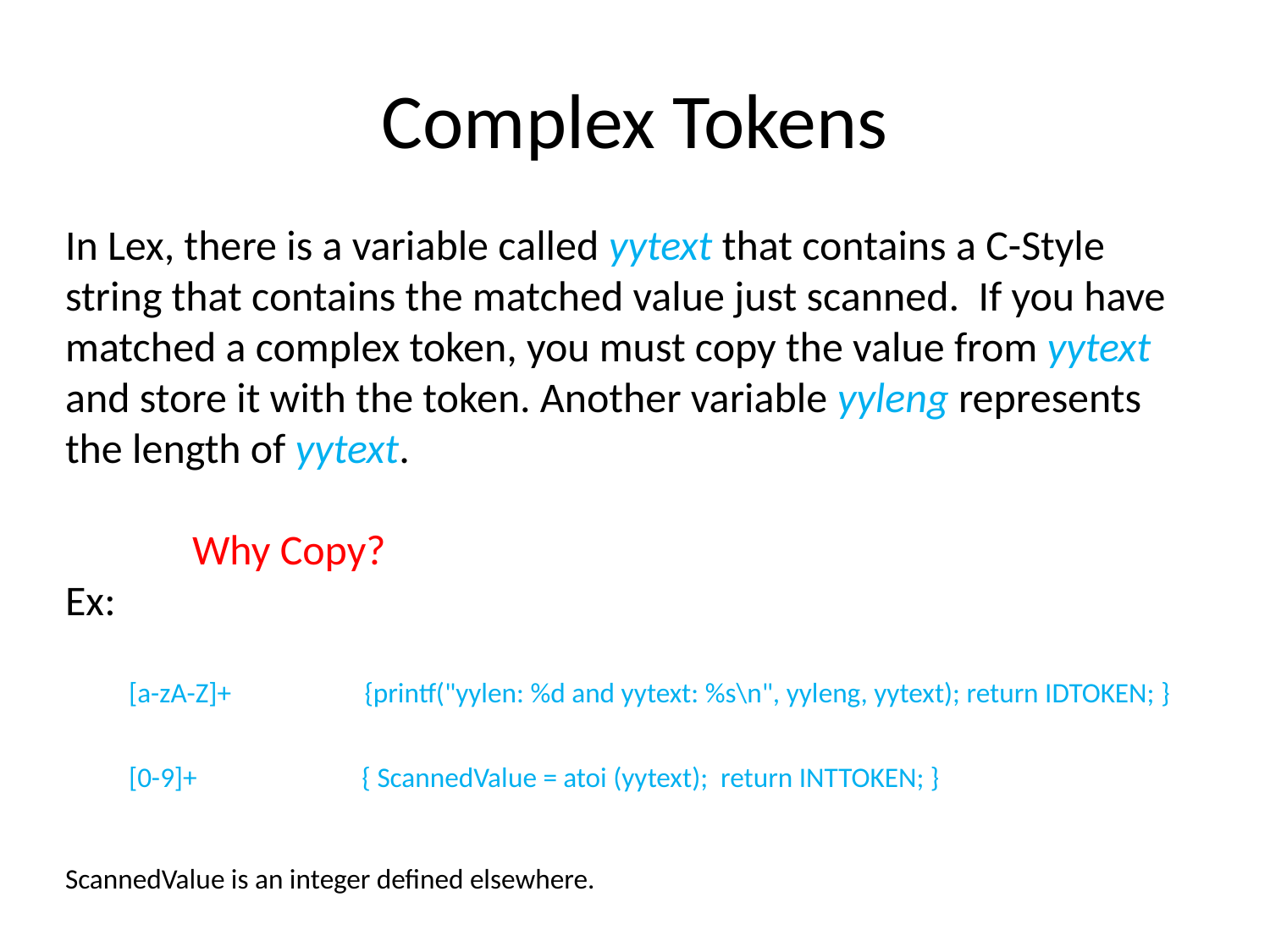

# Complex Tokens
In Lex, there is a variable called yytext that contains a C-Style string that contains the matched value just scanned.  If you have matched a complex token, you must copy the value from yytext and store it with the token. Another variable yyleng represents the length of yytext.

	Why Copy?
Ex:

[a-zA-Z]+                     {printf("yylen: %d and yytext: %s\n", yyleng, yytext); return IDTOKEN; }

[0-9]+                          { ScannedValue = atoi (yytext);  return INTTOKEN; }

ScannedValue is an integer defined elsewhere.